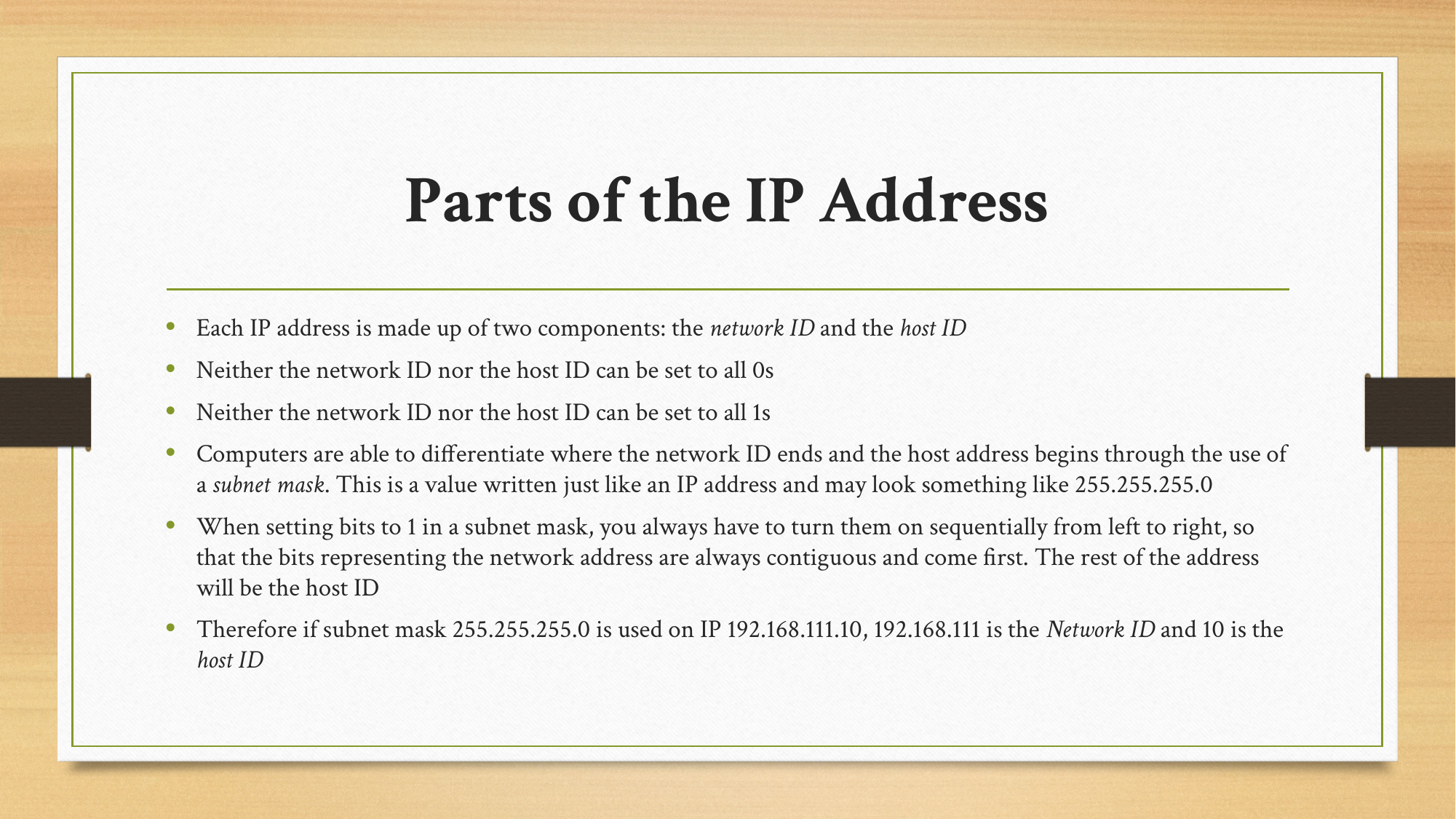

# Parts of the IP Address
Each IP address is made up of two components: the network ID and the host ID
Neither the network ID nor the host ID can be set to all 0s
Neither the network ID nor the host ID can be set to all 1s
Computers are able to differentiate where the network ID ends and the host address begins through the use of a subnet mask. This is a value written just like an IP address and may look something like 255.255.255.0
When setting bits to 1 in a subnet mask, you always have to turn them on sequentially from left to right, so that the bits representing the network address are always contiguous and come first. The rest of the address will be the host ID
Therefore if subnet mask 255.255.255.0 is used on IP 192.168.111.10, 192.168.111 is the Network ID and 10 is the host ID